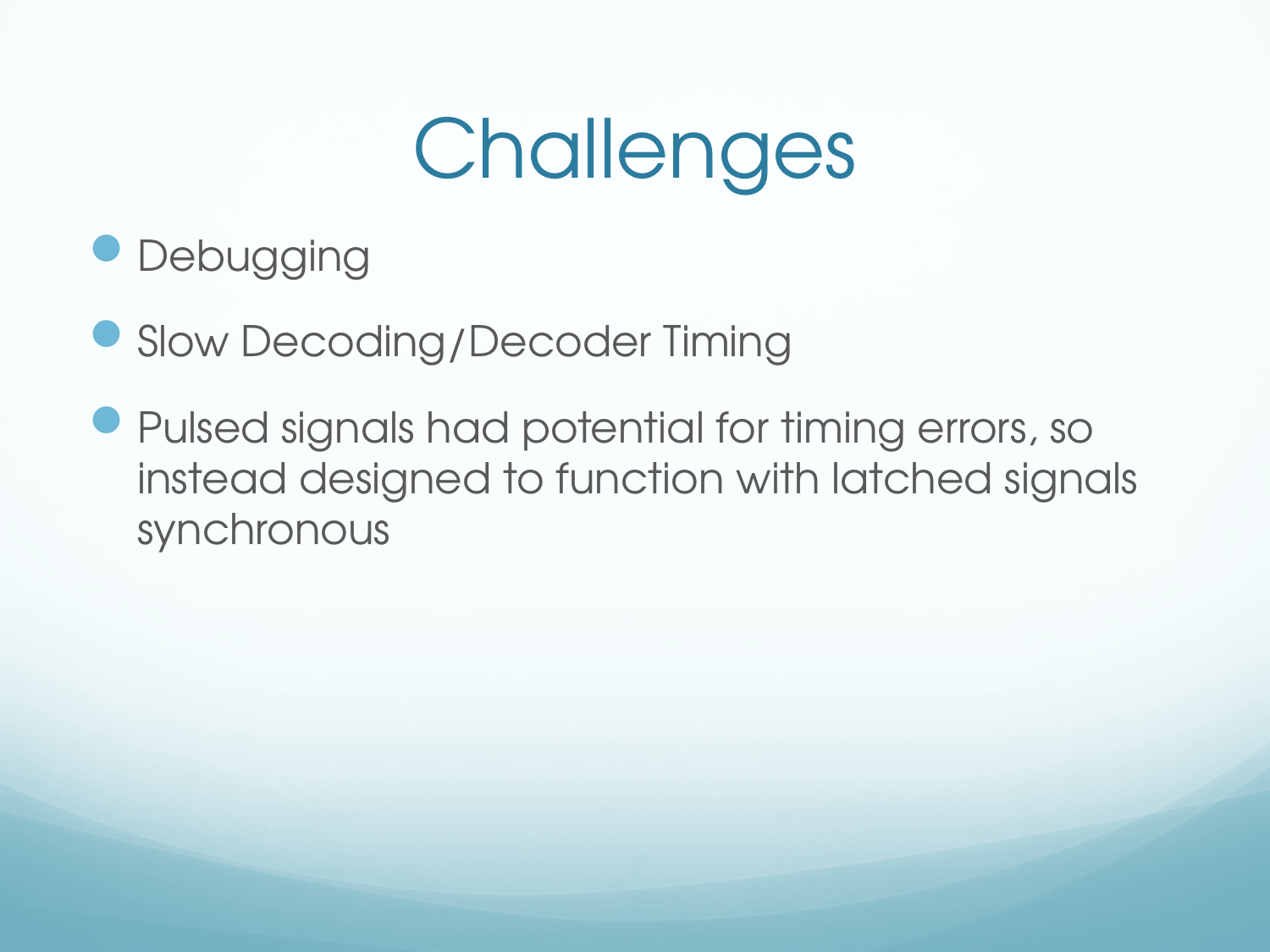

# Challenges
Debugging
Slow Decoding/Decoder Timing
Pulsed signals had potential for timing errors, so instead designed to function with latched signals synchronous